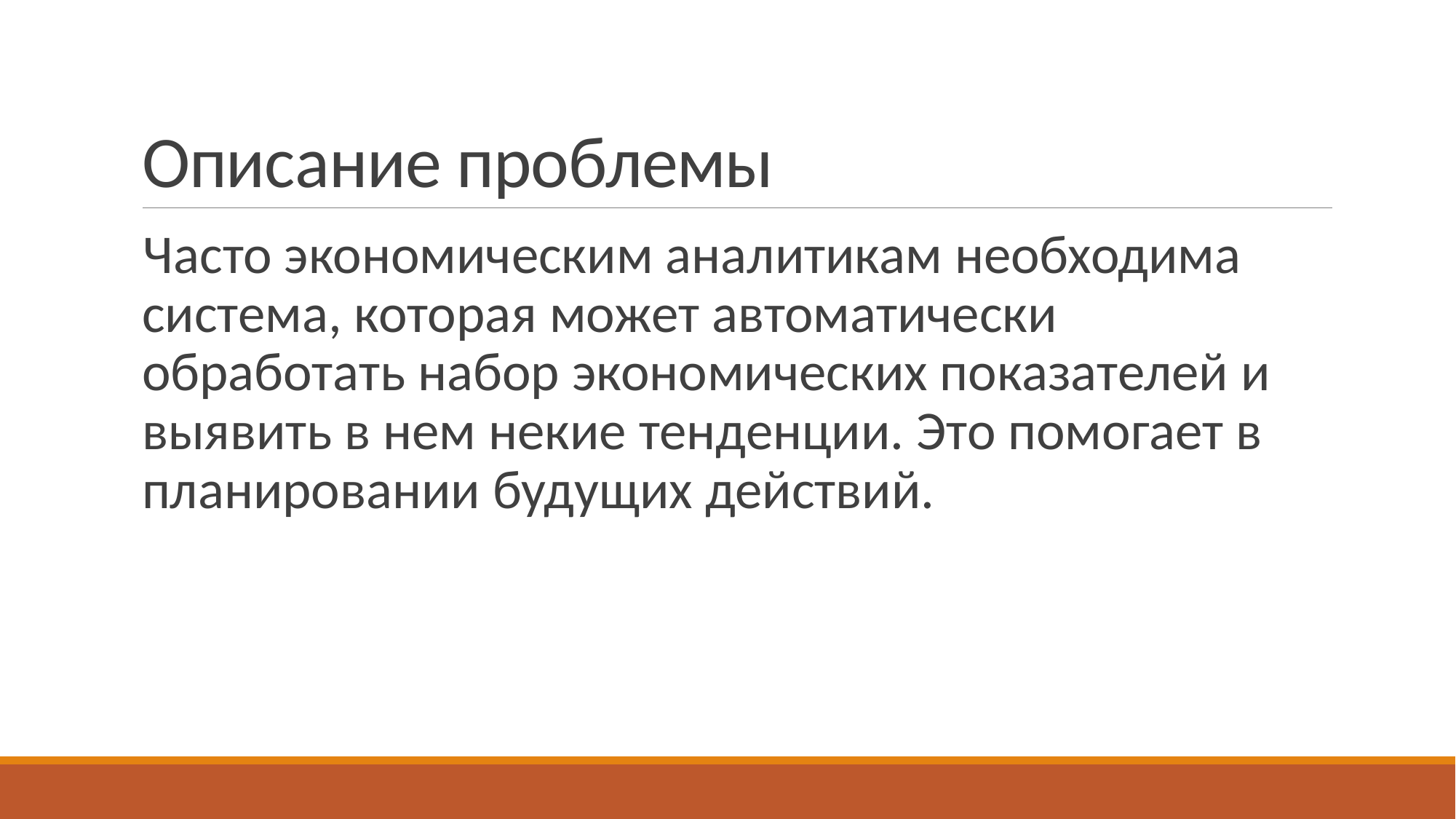

# Описание проблемы
Часто экономическим аналитикам необходима система, которая может автоматически обработать набор экономических показателей и выявить в нем некие тенденции. Это помогает в планировании будущих действий.